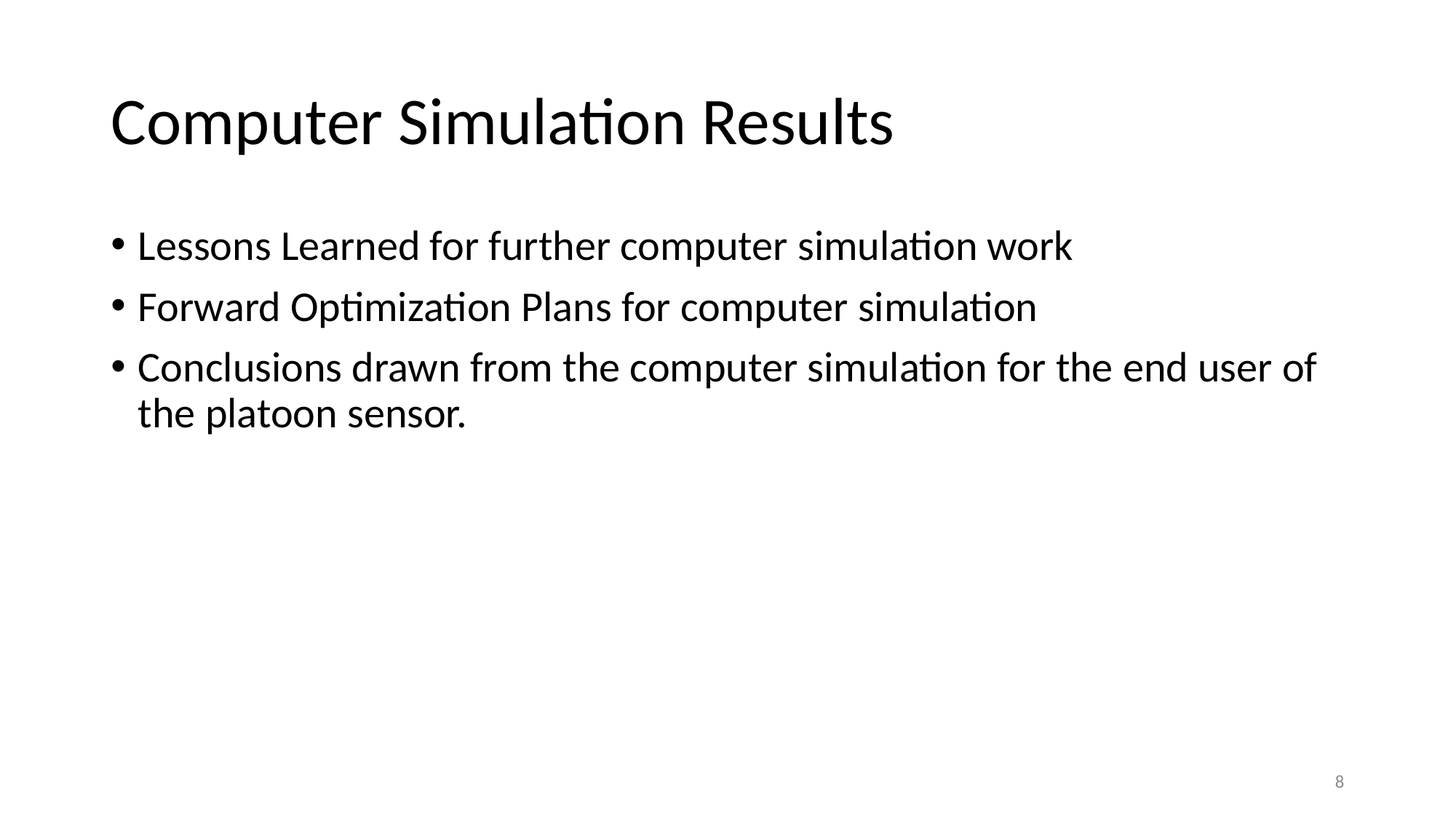

# Computer Simulation Results
Lessons Learned for further computer simulation work
Forward Optimization Plans for computer simulation
Conclusions drawn from the computer simulation for the end user of the platoon sensor.

8